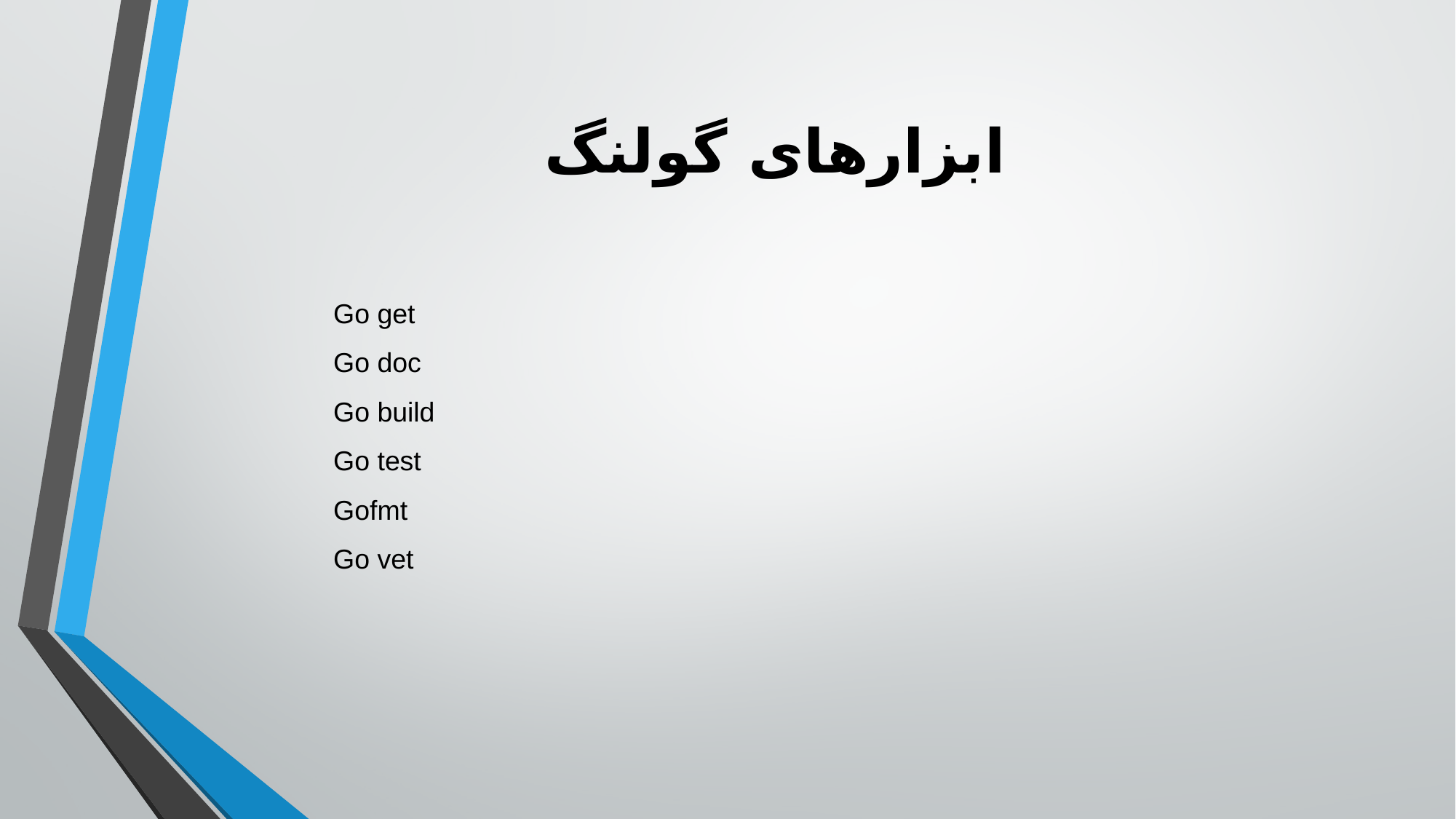

# ابزارهای گولنگ
Go get
Go doc
Go build
Go test
Gofmt
Go vet